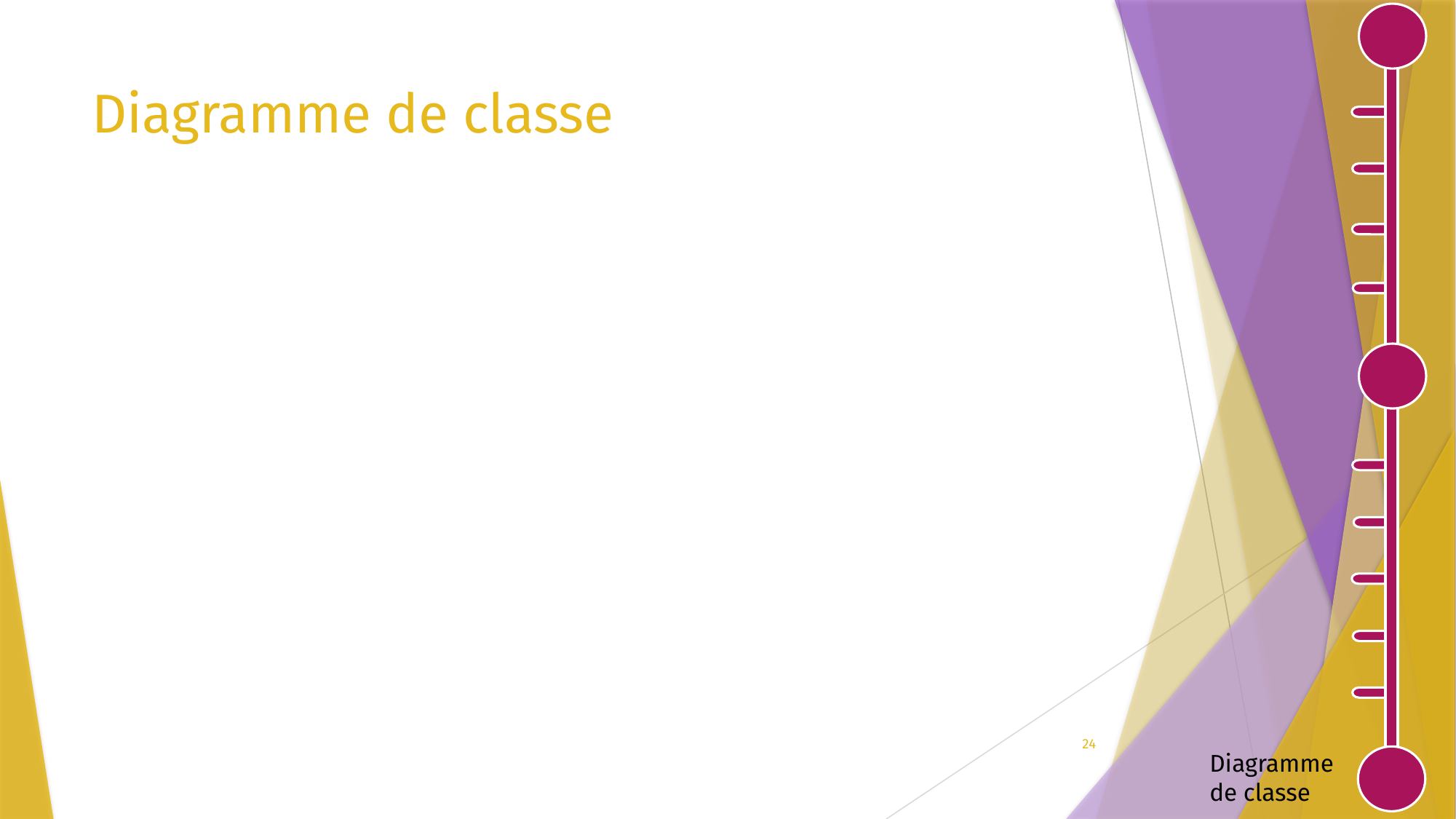

# Diagramme de classe

24
Diagramme de classe